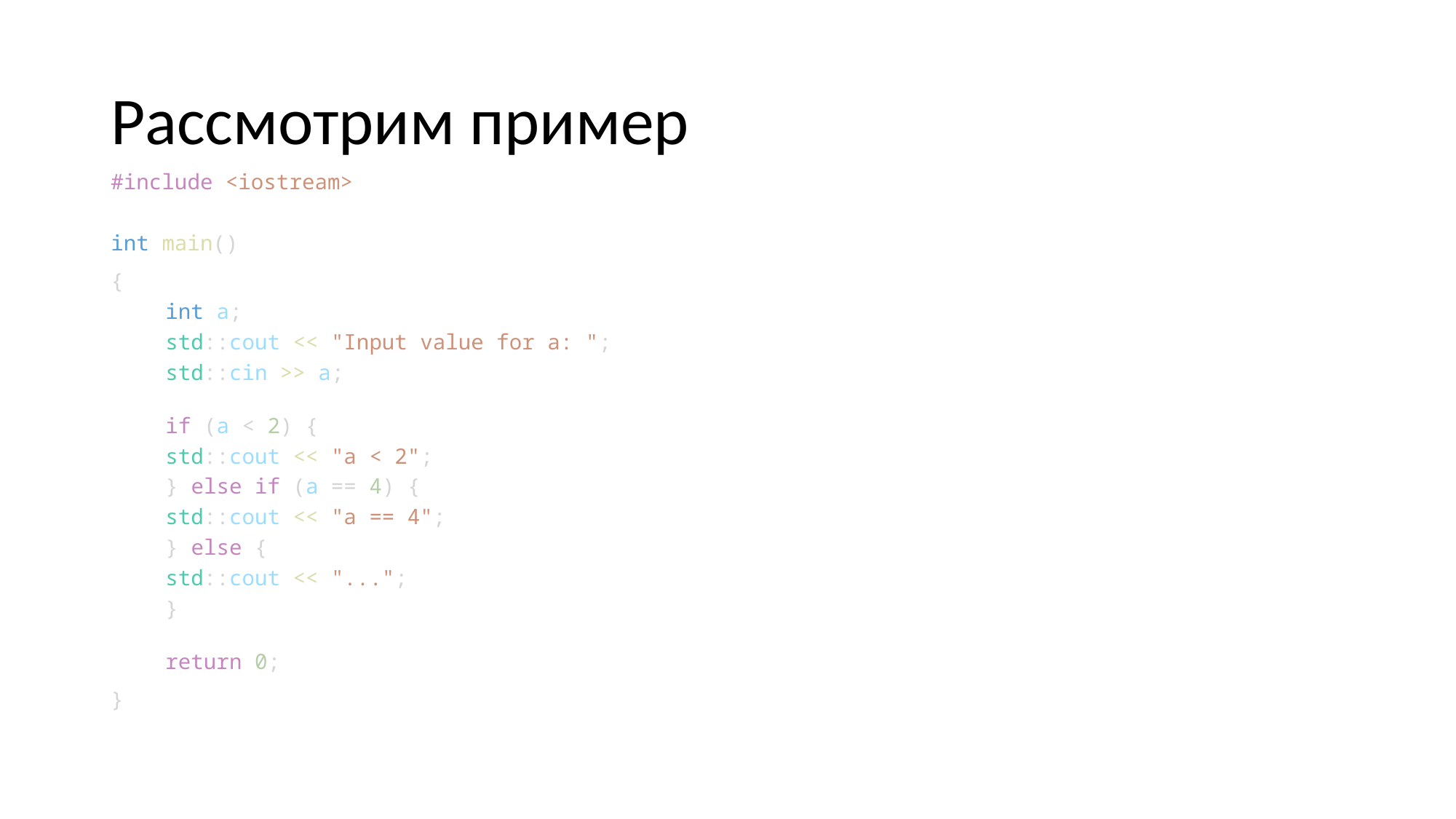

# Рассмотрим пример
#include <iostream>
int main()
{
int a;
std::cout << "Input value for a: ";
std::cin >> a;
if (a < 2) {
std::cout << "a < 2";
} else if (a == 4) {
std::cout << "a == 4";
} else {
std::cout << "...";
}
return 0;
}